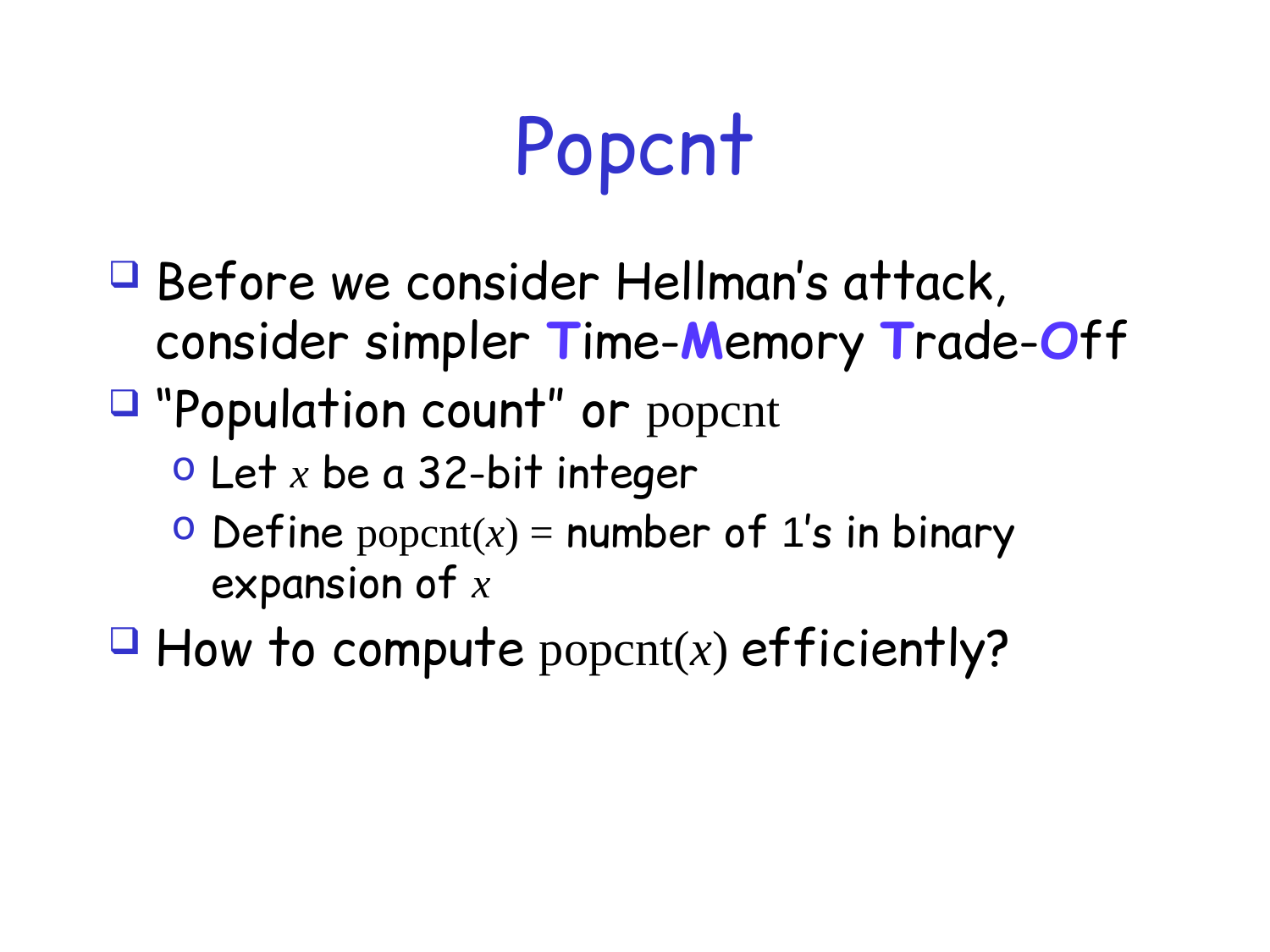

# Popcnt
Before we consider Hellman’s attack, consider simpler Time-Memory Trade-Off
“Population count” or popcnt
Let x be a 32-bit integer
Define popcnt(x) = number of 1’s in binary expansion of x
How to compute popcnt(x) efficiently?